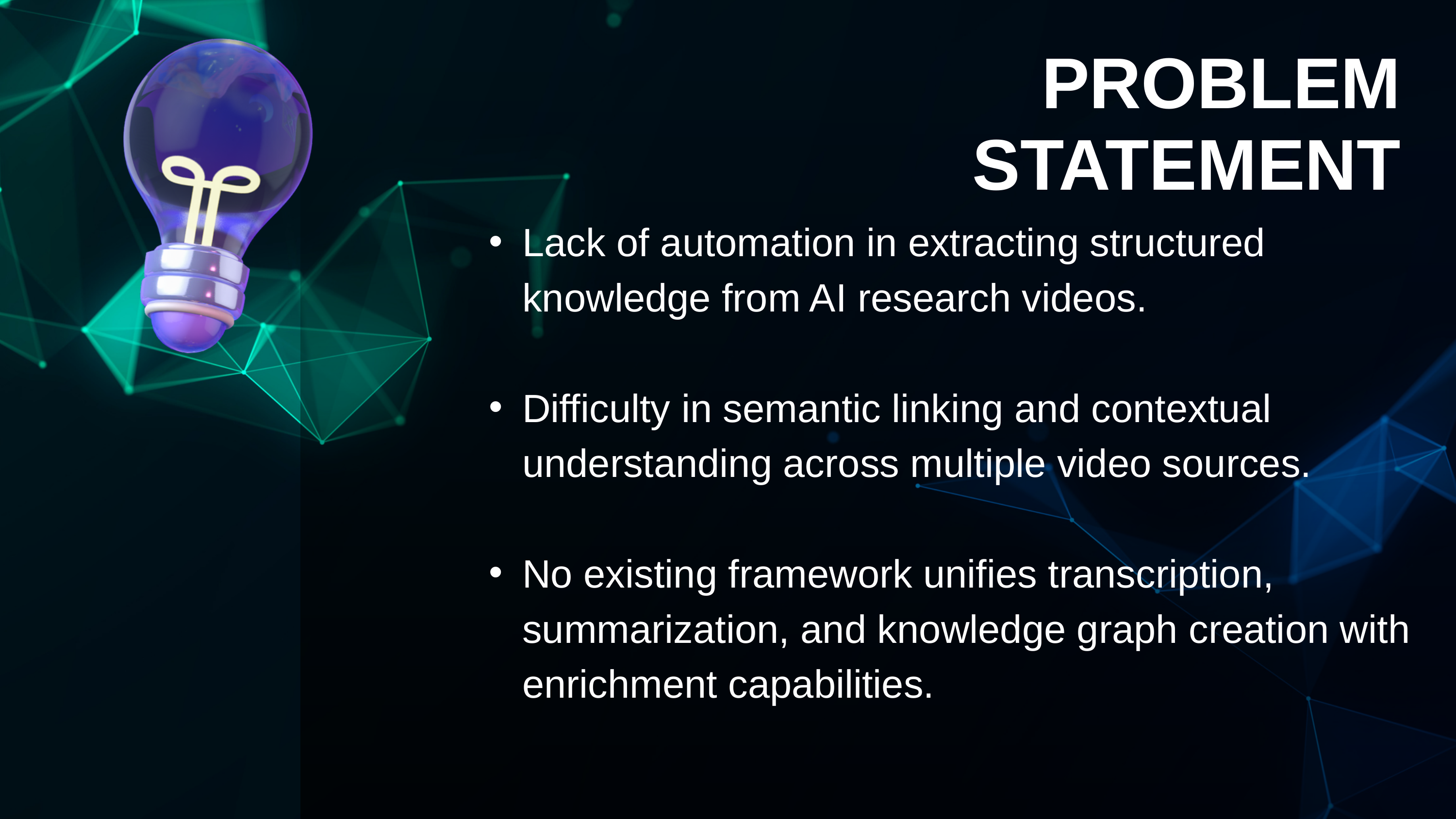

PROBLEM STATEMENT
Lack of automation in extracting structured knowledge from AI research videos.

Difficulty in semantic linking and contextual understanding across multiple video sources.

No existing framework unifies transcription, summarization, and knowledge graph creation with enrichment capabilities.